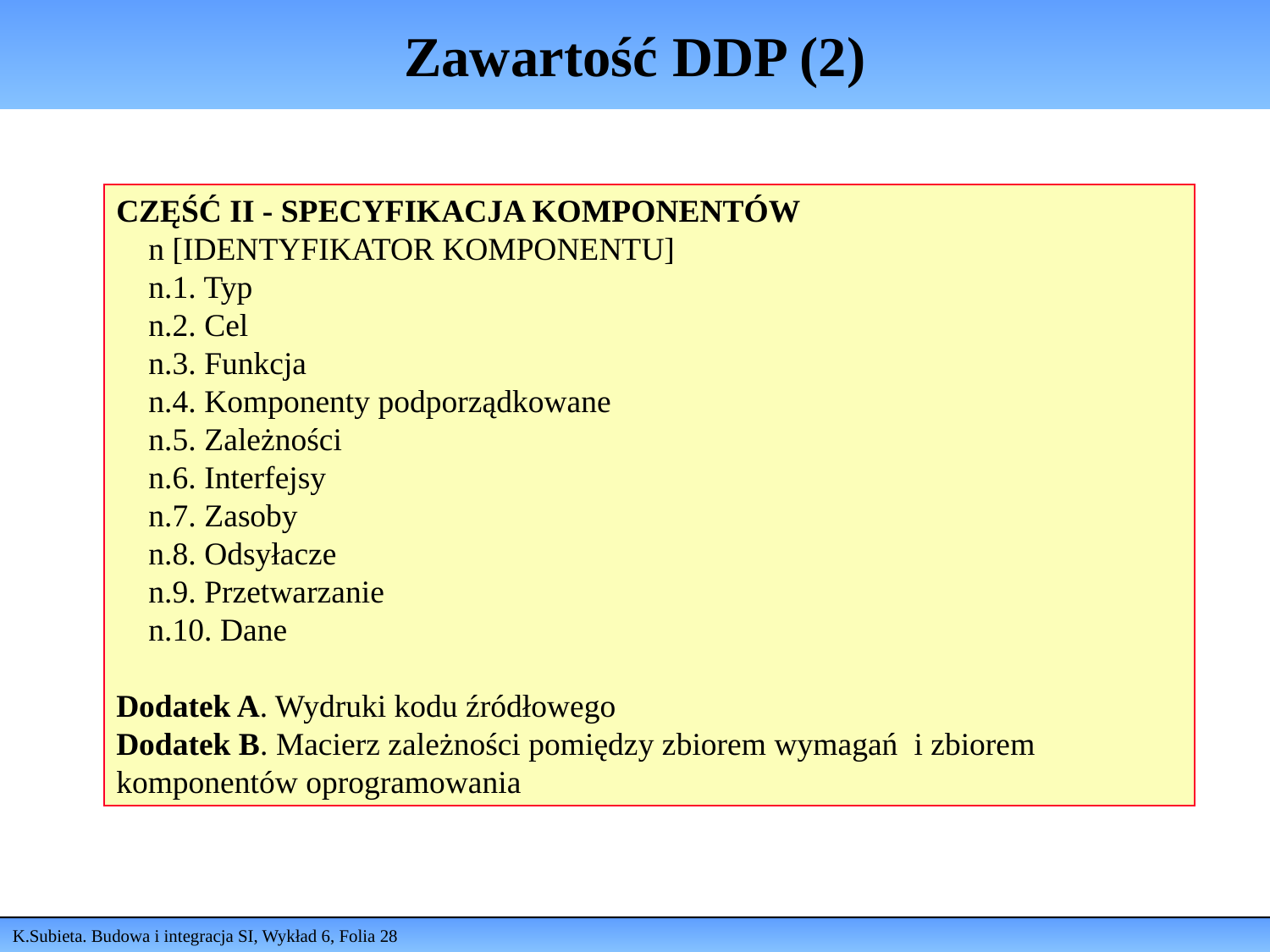

# Zawartość DDP (2)
CZĘŚĆ II - SPECYFIKACJA KOMPONENTÓW
    n [IDENTYFIKATOR KOMPONENTU]
    n.1. Typ
    n.2. Cel
    n.3. Funkcja
    n.4. Komponenty podporządkowane
    n.5. Zależności
    n.6. Interfejsy
    n.7. Zasoby
    n.8. Odsyłacze
    n.9. Przetwarzanie
    n.10. Dane

Dodatek A. Wydruki kodu źródłowego
Dodatek B. Macierz zależności pomiędzy zbiorem wymagań  i zbiorem komponentów oprogramowania